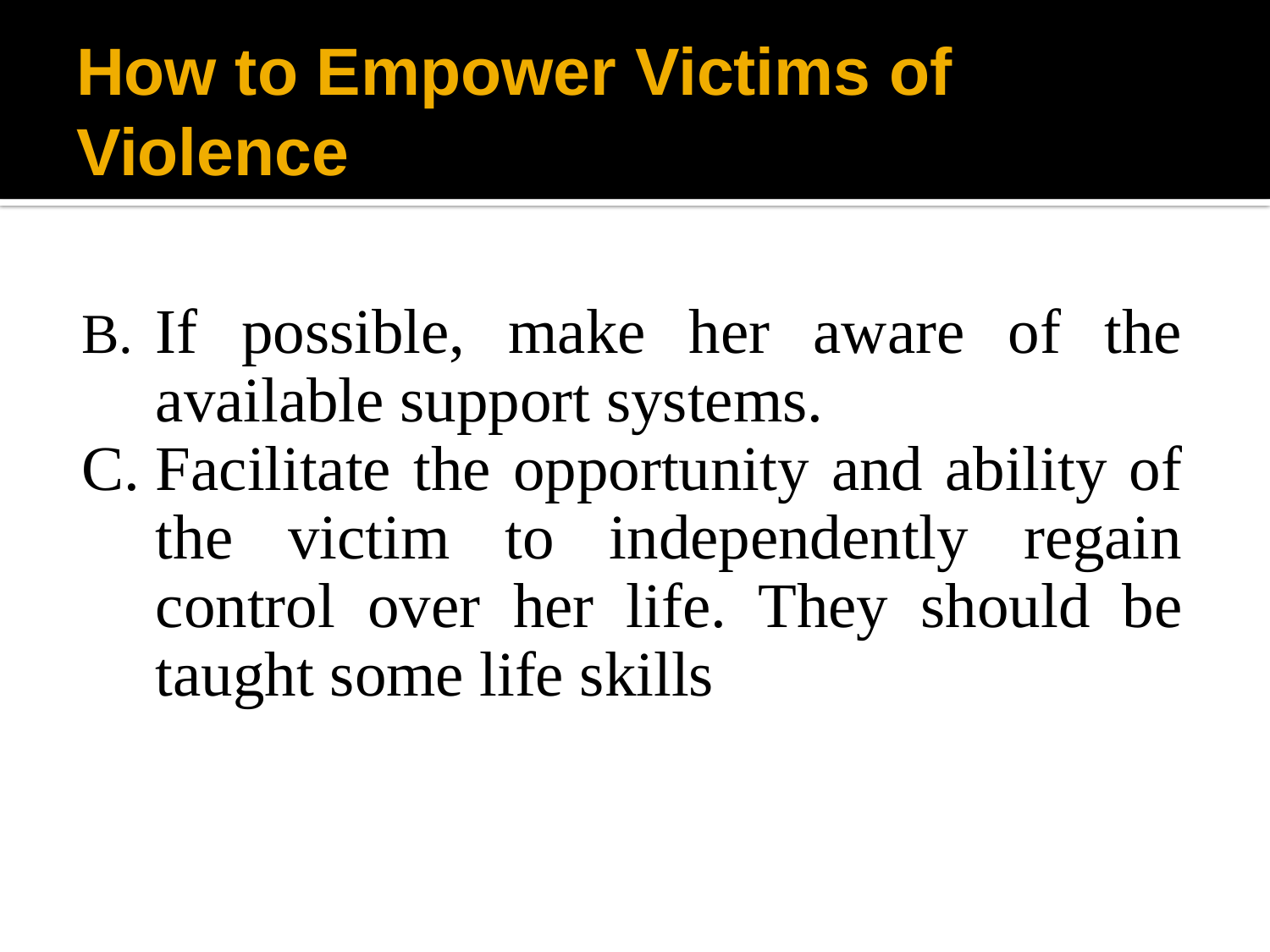

# How to Empower Victims of Violence
B.	If possible, make her aware of the available support systems.
C.	Facilitate the opportunity and ability of the victim to independently regain control over her life. They should be taught some life skills